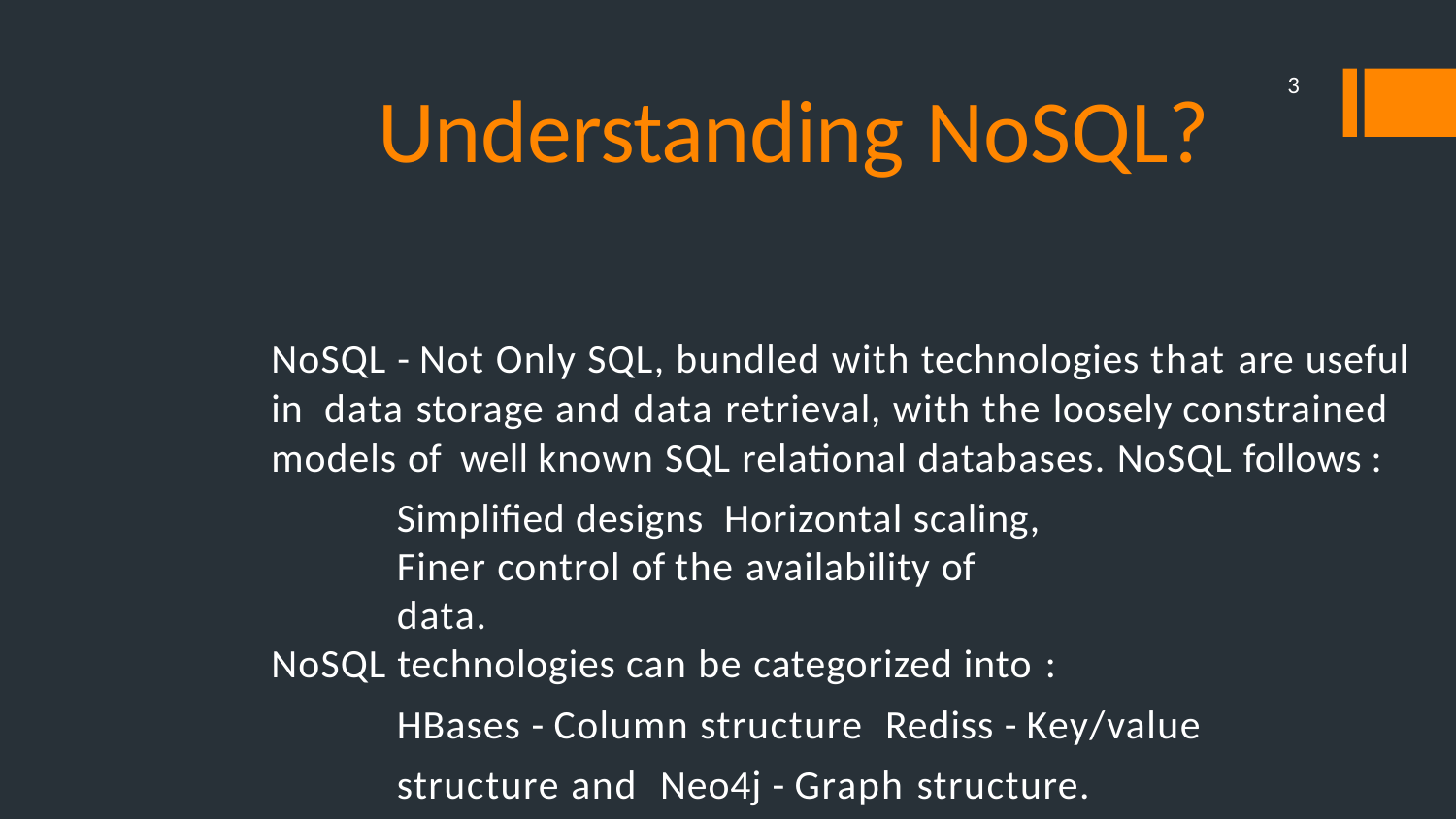

3
Understanding NoSQL?
NoSQL - Not Only SQL, bundled with technologies that are useful in  data storage and data retrieval, with the loosely constrained models of  well known SQL relational databases. NoSQL follows :
Simplified designs  Horizontal scaling,
Finer control of the availability of data.
NoSQL technologies can be categorized into :
HBases - Column structure  Rediss - Key/value structure and  Neo4j - Graph structure.